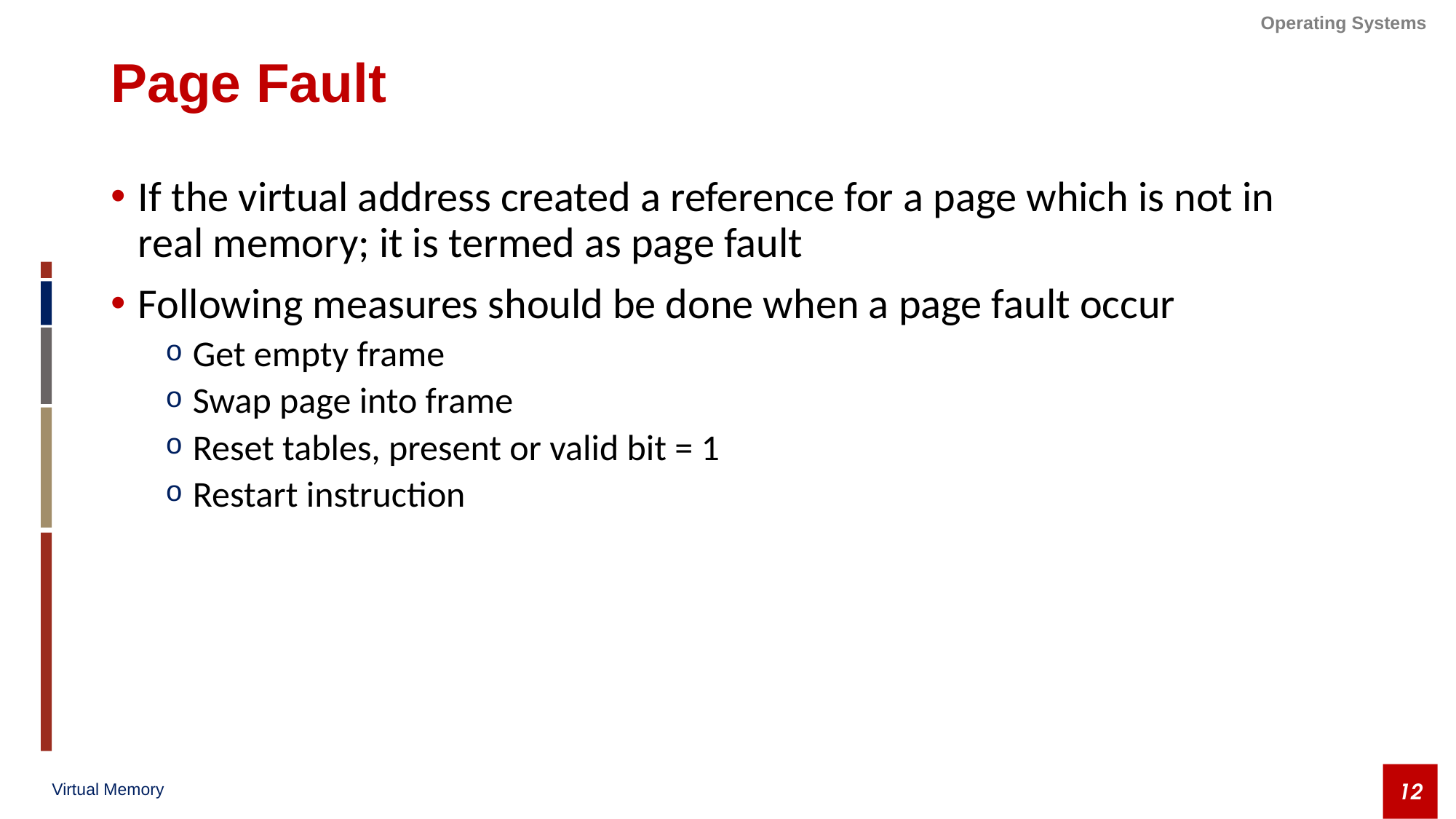

# Page Fault
If the virtual address created a reference for a page which is not in real memory; it is termed as page fault
Following measures should be done when a page fault occur
Get empty frame
Swap page into frame
Reset tables, present or valid bit = 1
Restart instruction